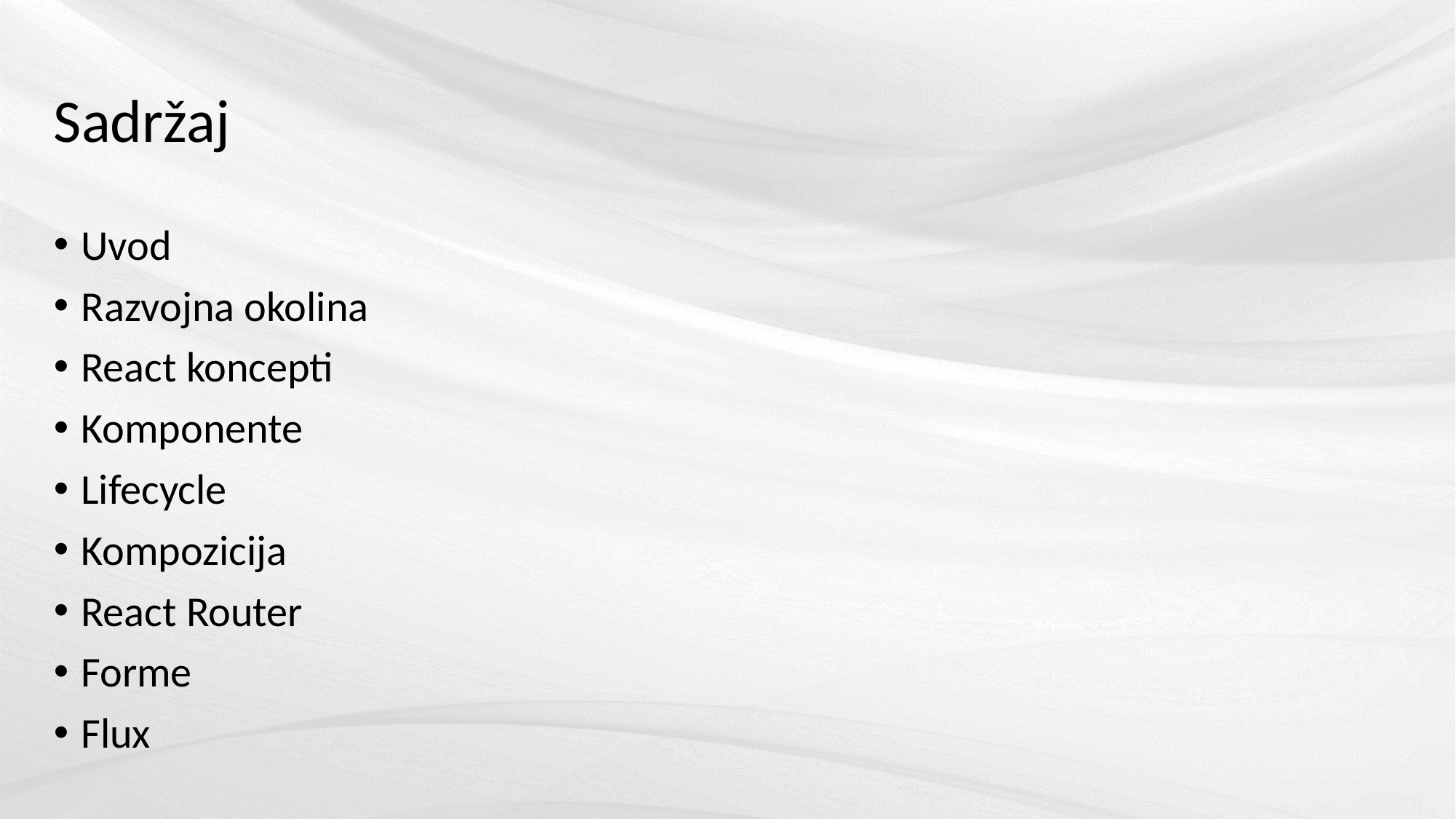

# Sadržaj
Uvod
Razvojna okolina
React koncepti
Komponente
Lifecycle
Kompozicija
React Router
Forme
Flux